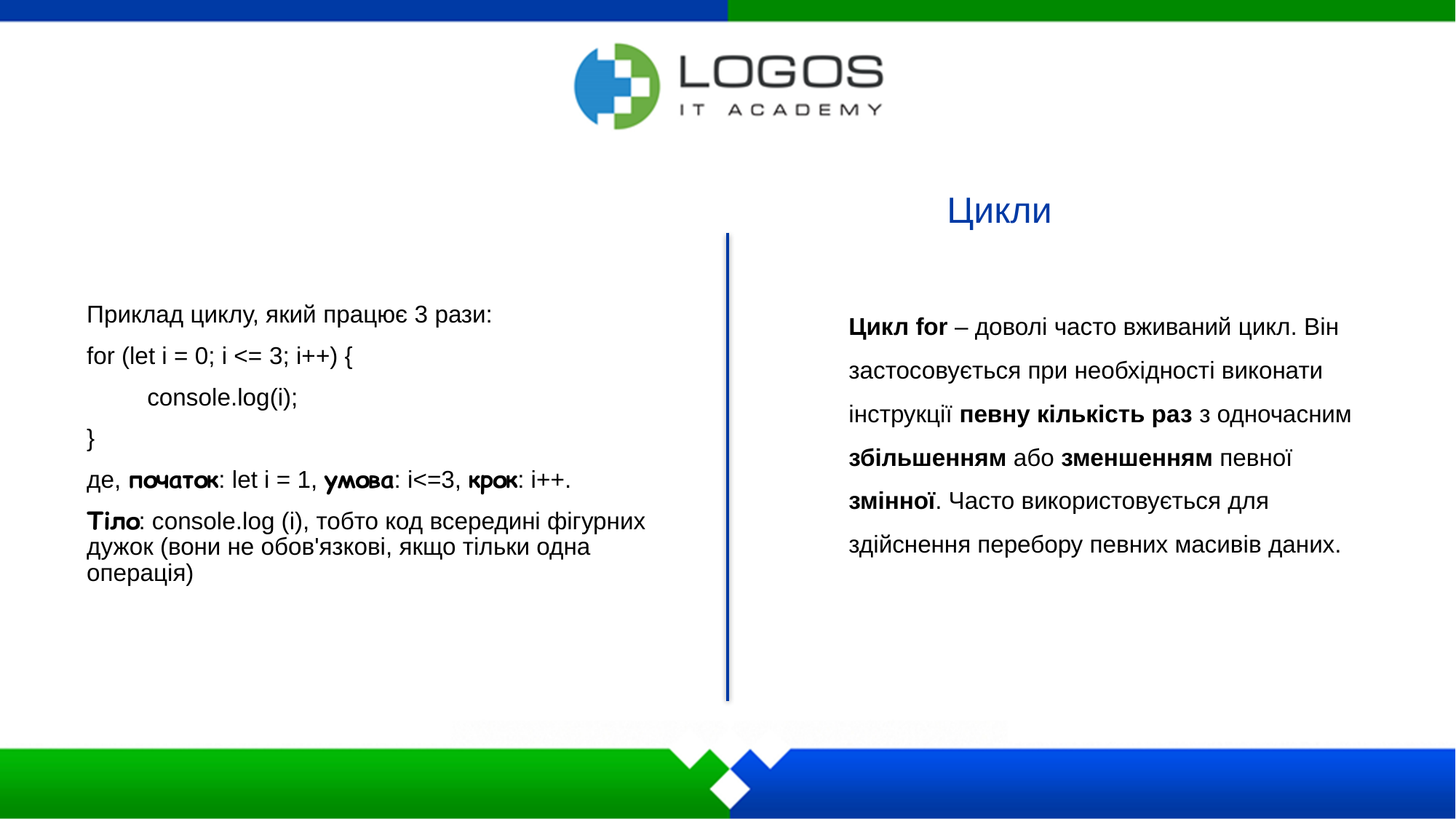

Цикли
Приклад циклу, який працює 3 рази:
for (let i = 0; i <= 3; i++) {
         console.log(i);
}
де, початок: let i = 1, умова: i<=3, крок: i++.
Тіло: console.log (i), тобто код всередині фігурних дужок (вони не обов'язкові, якщо тільки одна операція)

Цикл for – доволі часто вживаний цикл. Він застосовується при необхідності виконати інструкції певну кількість раз з одночасним збільшенням або зменшенням певної змінної. Часто використовується для здійснення перебору певних масивів даних.